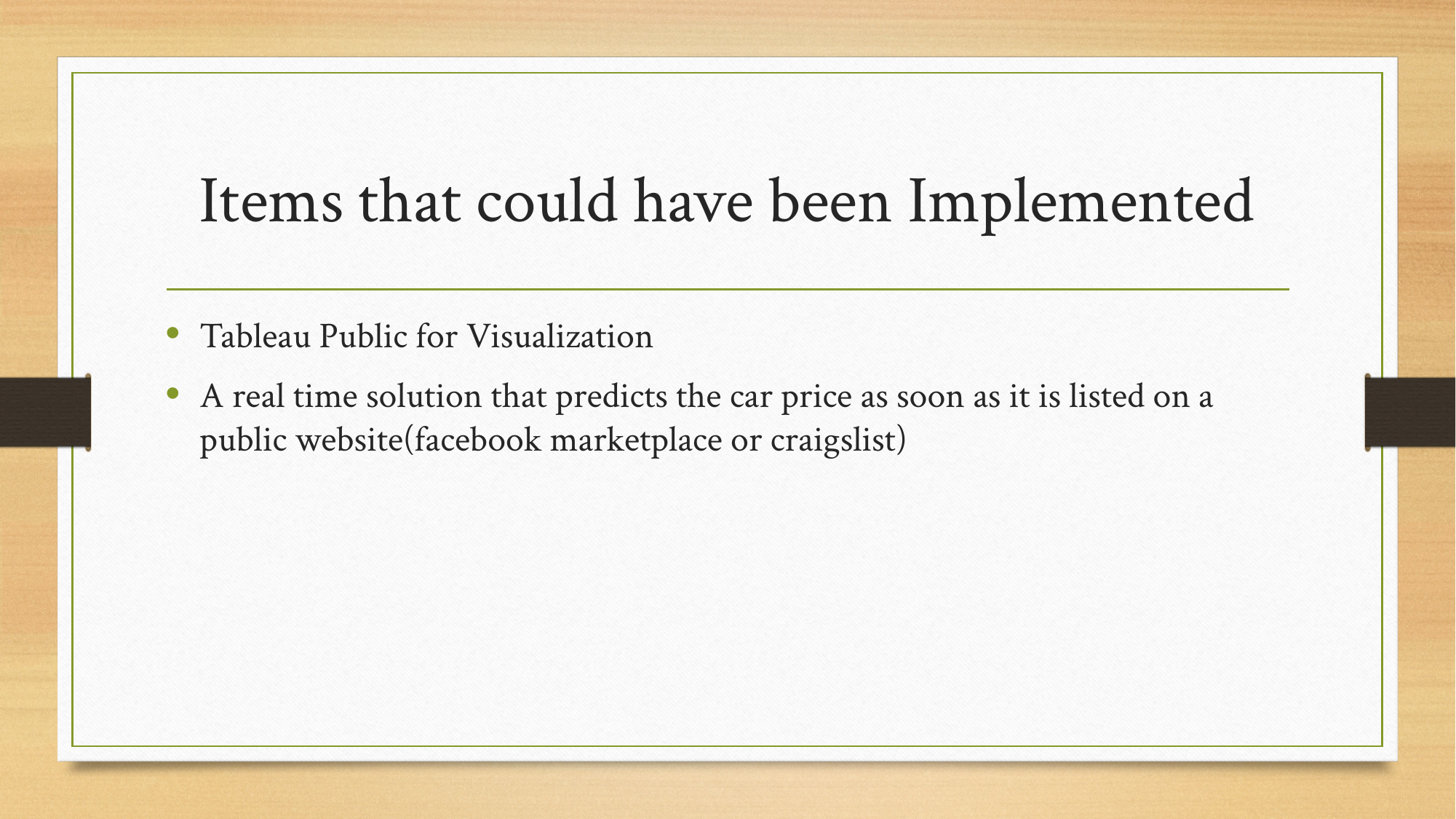

# Items that could have been Implemented
Tableau Public for Visualization
A real time solution that predicts the car price as soon as it is listed on a public website(facebook marketplace or craigslist)